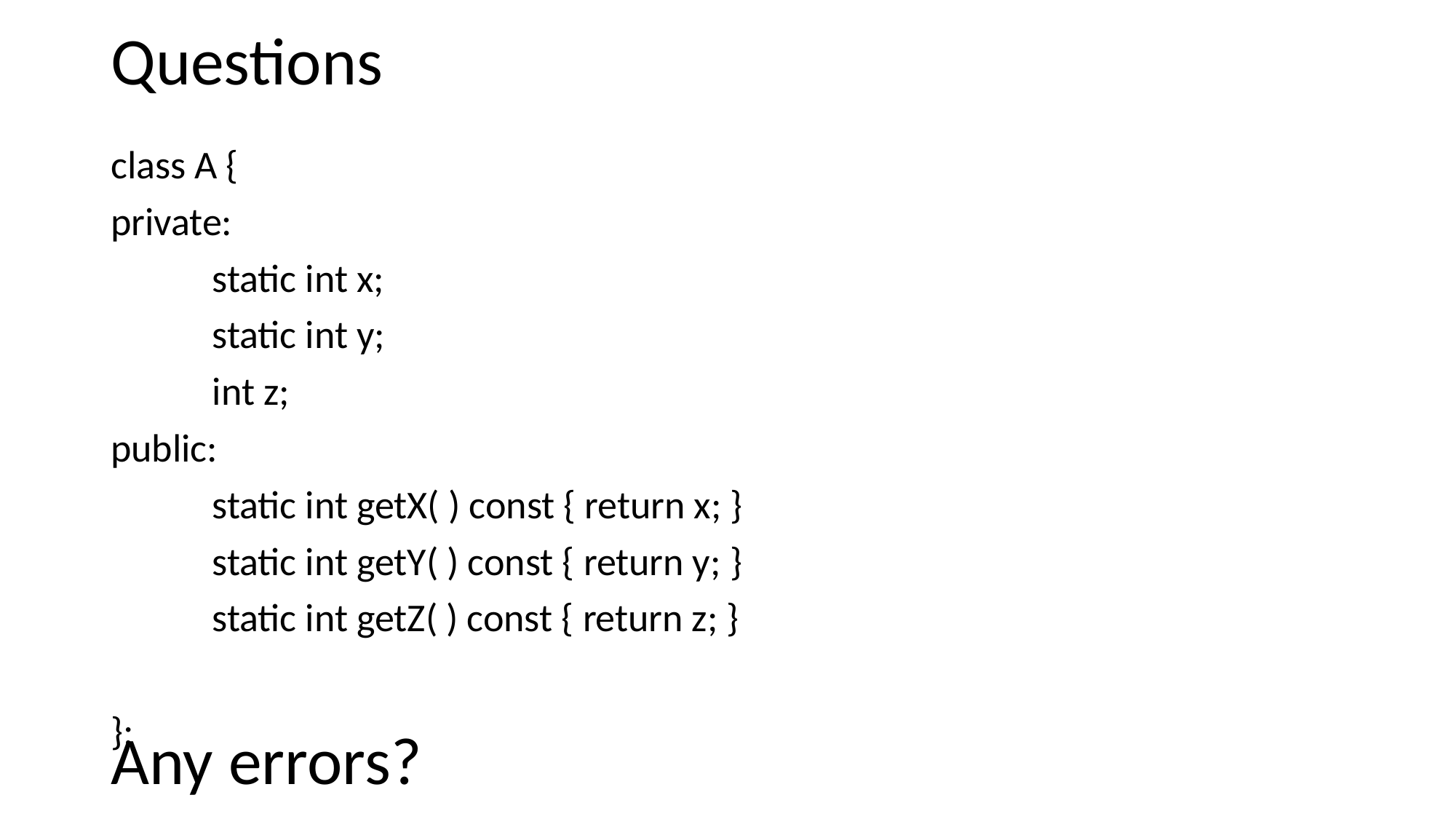

Questions
class A {
private:
	static int x;
	static int y;
	int z;
public:
	static int getX( ) const { return x; }
	static int getY( ) const { return y; }
	static int getZ( ) const { return z; }

};

# Any errors?